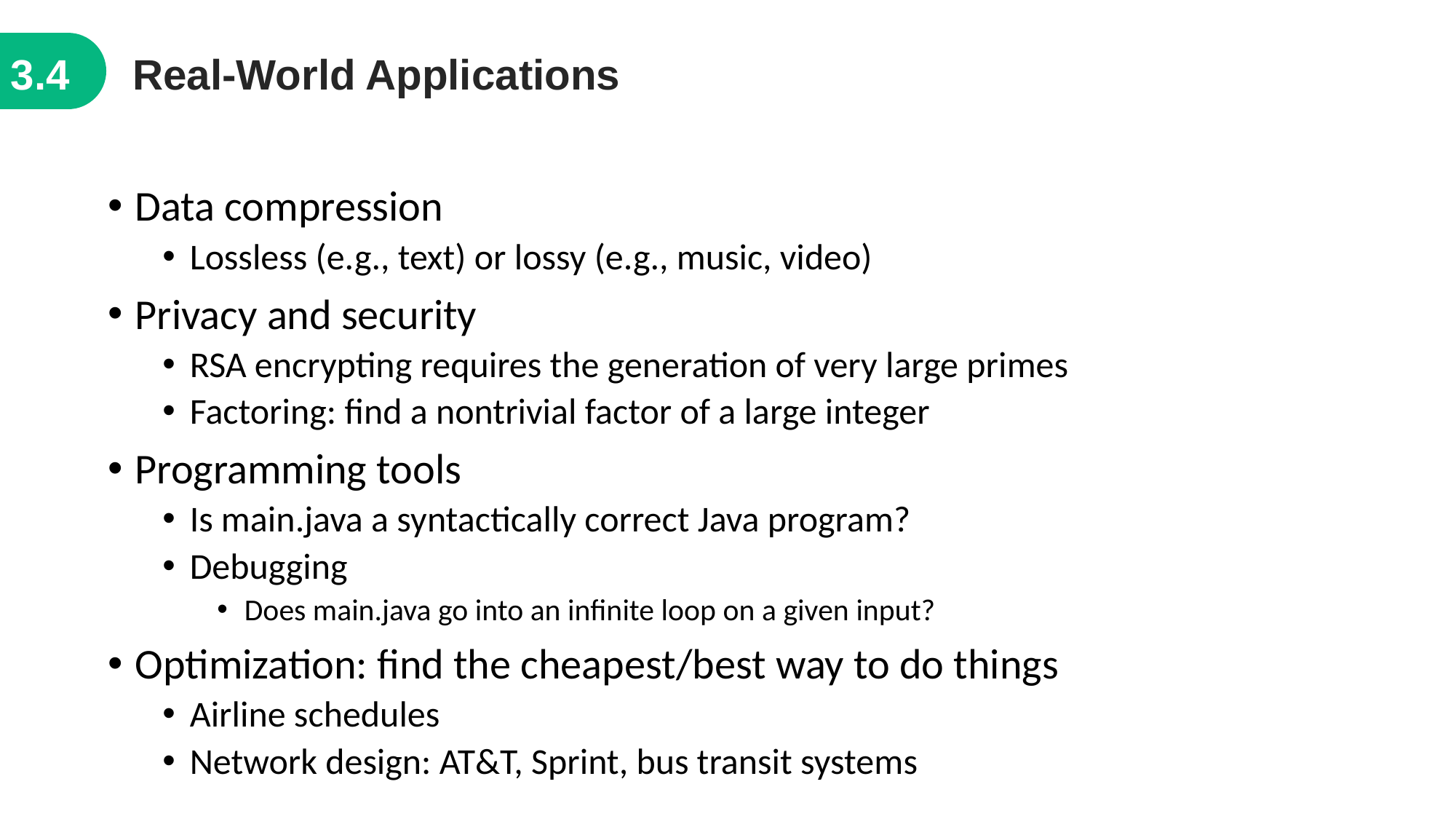

3.4
Real-World Applications
Data compression
Lossless (e.g., text) or lossy (e.g., music, video)
Privacy and security
RSA encrypting requires the generation of very large primes
Factoring: find a nontrivial factor of a large integer
Programming tools
Is main.java a syntactically correct Java program?
Debugging
Does main.java go into an infinite loop on a given input?
Optimization: find the cheapest/best way to do things
Airline schedules
Network design: AT&T, Sprint, bus transit systems